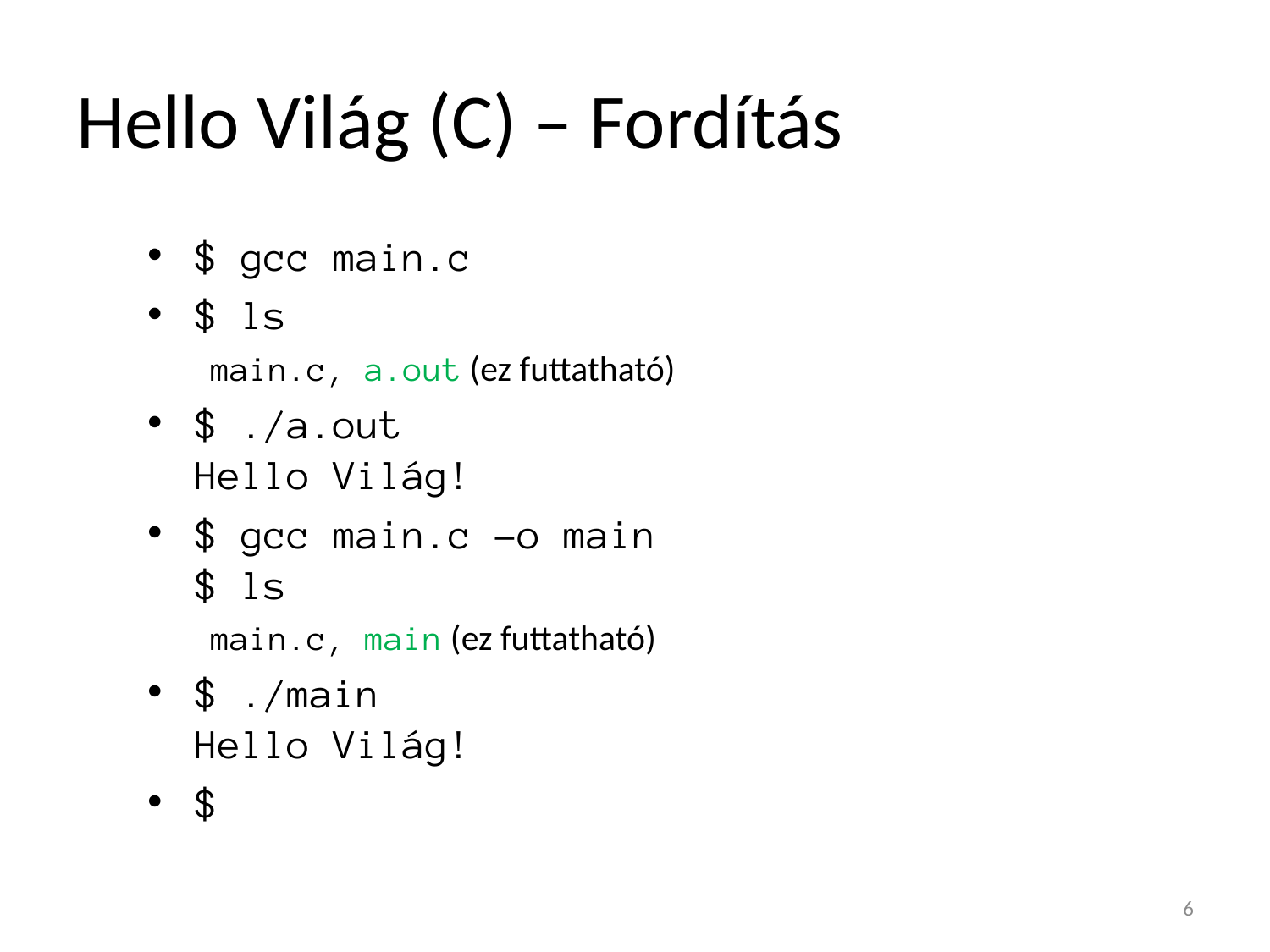

# Hello Világ (C) – Fordítás
$ gcc main.c
$ ls
main.c, a.out (ez futtatható)
$ ./a.out
Hello Világ!
$ gcc main.c -o main
$ ls
main.c, main (ez futtatható)
$ ./main
Hello Világ!
$

6